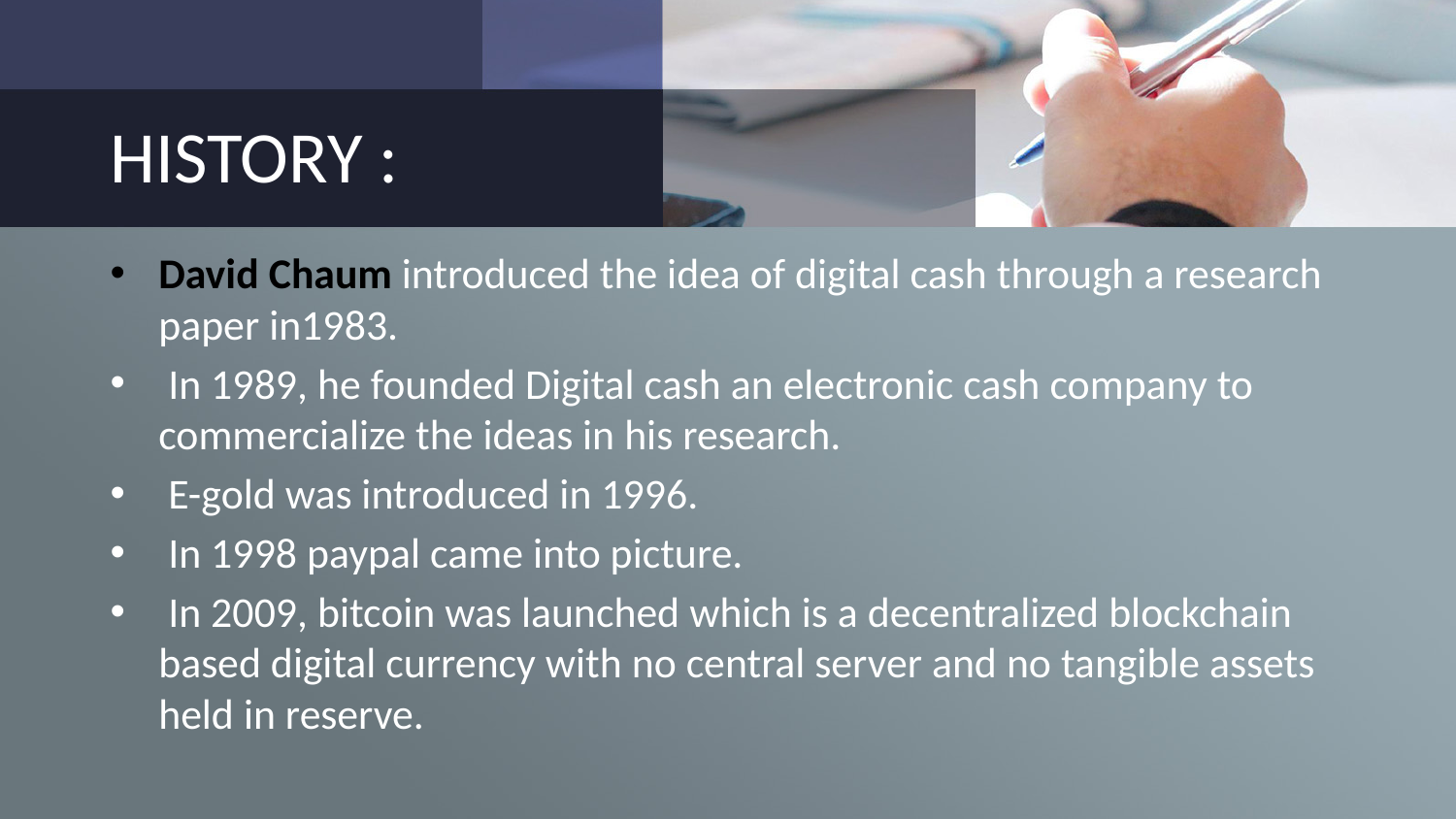

# HISTORY :
David Chaum introduced the idea of digital cash through a research paper in1983.
 In 1989, he founded Digital cash an electronic cash company to commercialize the ideas in his research.
 E-gold was introduced in 1996.
 In 1998 paypal came into picture.
 In 2009, bitcoin was launched which is a decentralized blockchain based digital currency with no central server and no tangible assets held in reserve.